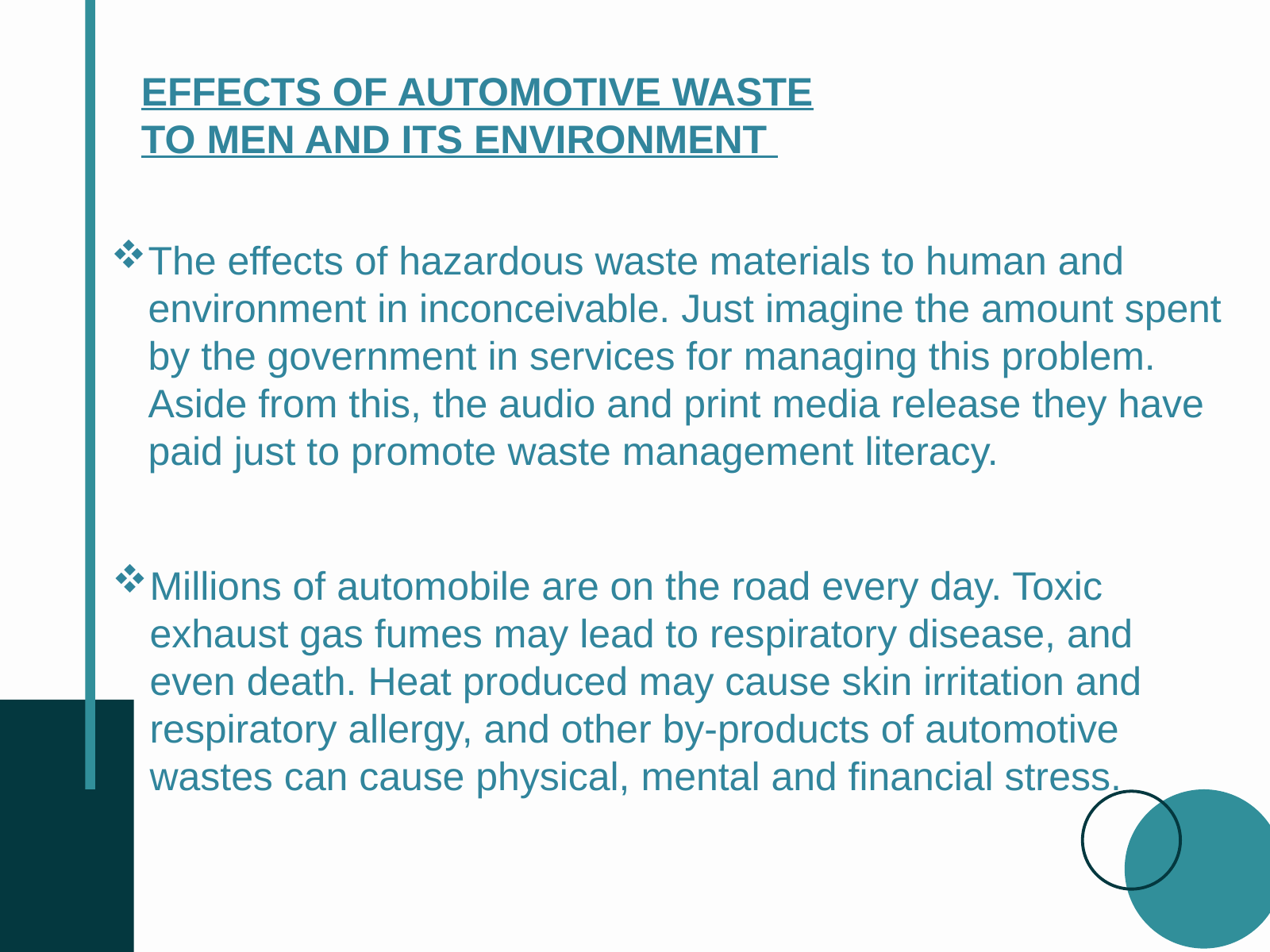

EFFECTS OF AUTOMOTIVE WASTE TO MEN AND ITS ENVIRONMENT
The effects of hazardous waste materials to human and environment in inconceivable. Just imagine the amount spent by the government in services for managing this problem. Aside from this, the audio and print media release they have paid just to promote waste management literacy.
Millions of automobile are on the road every day. Toxic exhaust gas fumes may lead to respiratory disease, and even death. Heat produced may cause skin irritation and respiratory allergy, and other by-products of automotive wastes can cause physical, mental and financial stress.